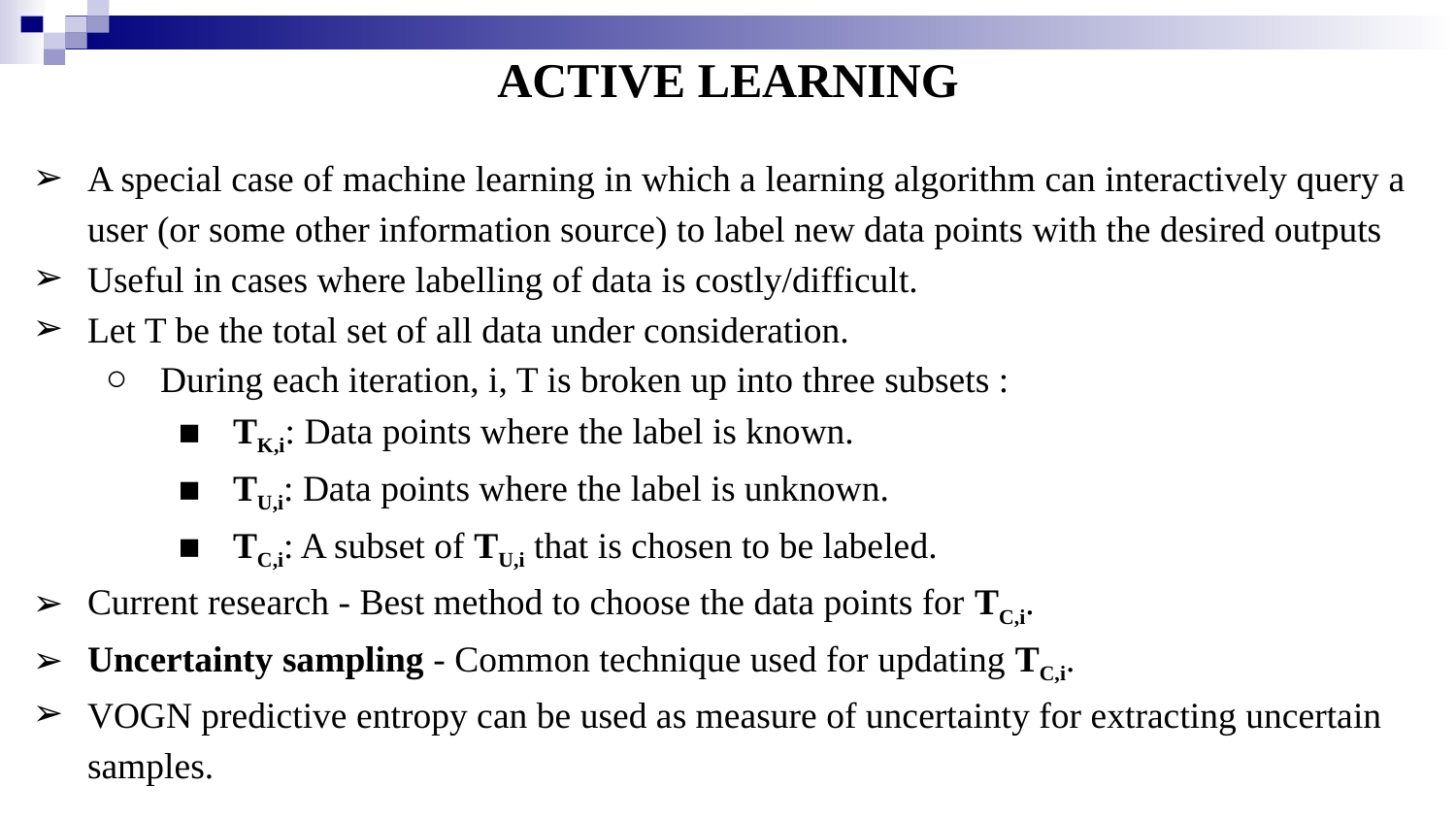

ACTIVE LEARNING
A special case of machine learning in which a learning algorithm can interactively query a user (or some other information source) to label new data points with the desired outputs
Useful in cases where labelling of data is costly/difficult.
Let T be the total set of all data under consideration.
During each iteration, i, T is broken up into three subsets :
TK,i: Data points where the label is known.
TU,i: Data points where the label is unknown.
TC,i: A subset of TU,i that is chosen to be labeled.
Current research - Best method to choose the data points for TC,i.
Uncertainty sampling - Common technique used for updating TC,i.
VOGN predictive entropy can be used as measure of uncertainty for extracting uncertain samples.